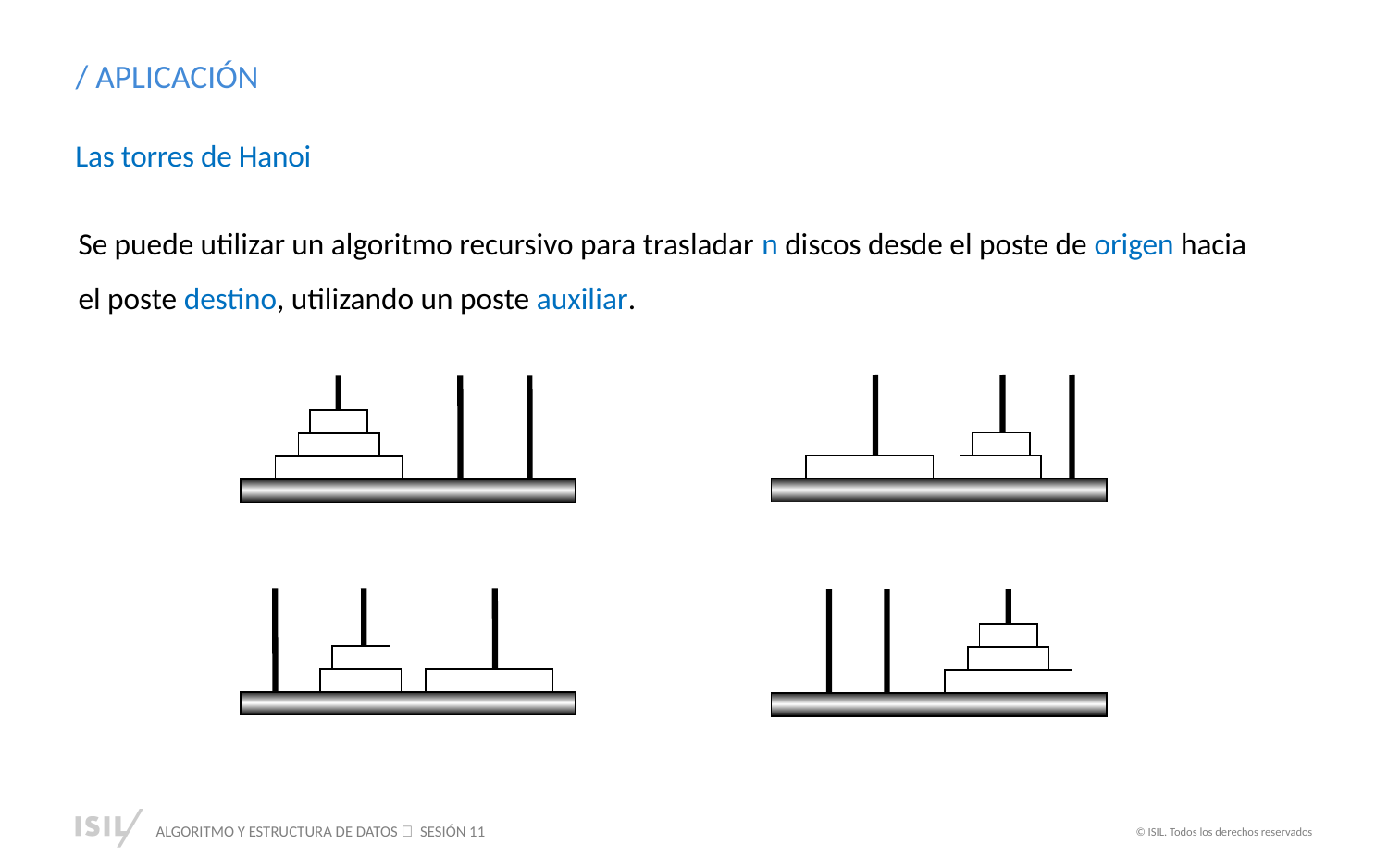

/ APLICACIÓN
Las torres de Hanoi
Se puede utilizar un algoritmo recursivo para trasladar n discos desde el poste de origen hacia el poste destino, utilizando un poste auxiliar.